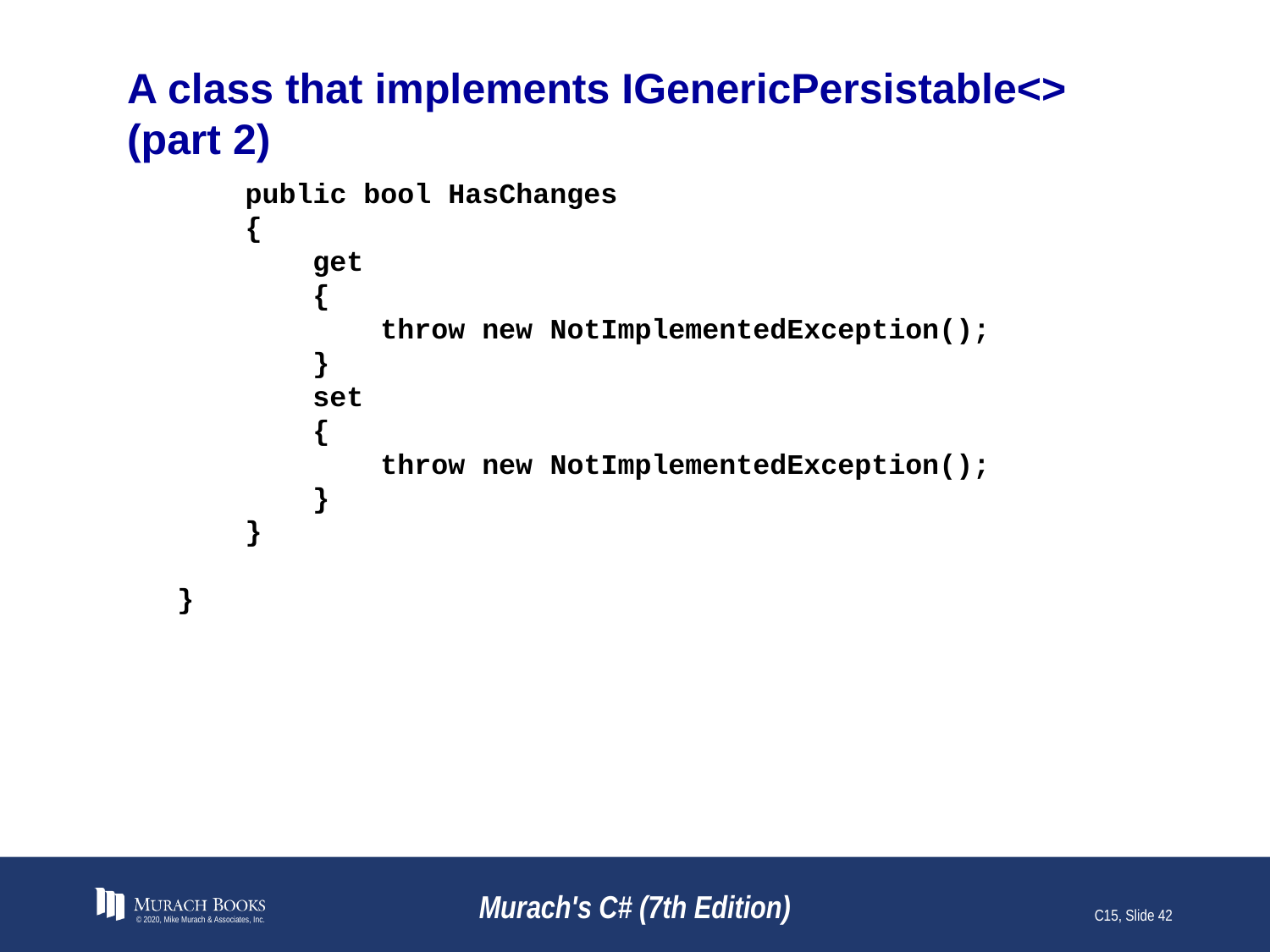

# A class that implements IGenericPersistable<>  (part 2)
    public bool HasChanges
    {
        get
        {
            throw new NotImplementedException();
        }
        set
        {
            throw new NotImplementedException();
        }
    }

}
© 2020, Mike Murach & Associates, Inc.
Murach's C# (7th Edition)

C15, Slide 42